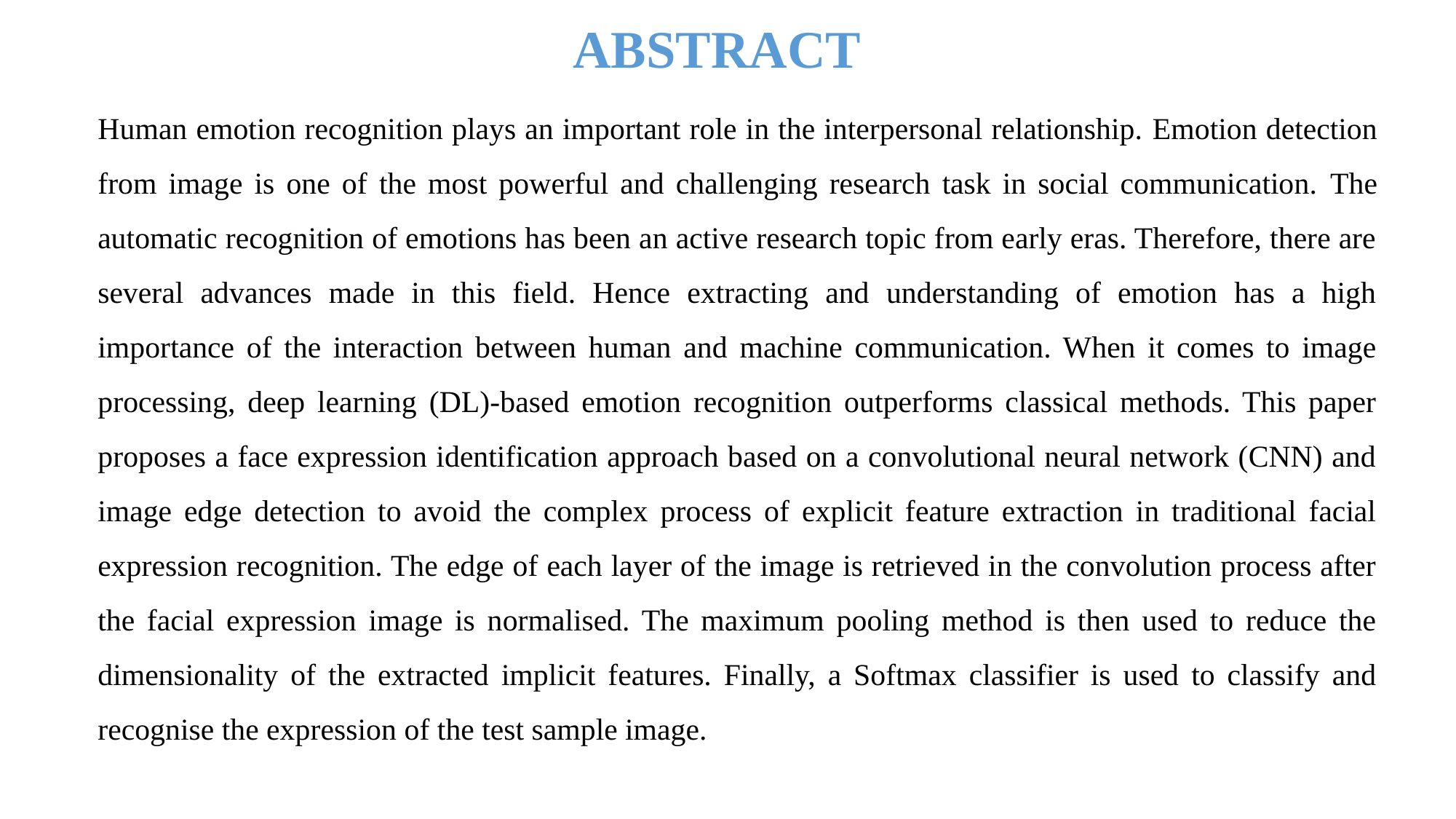

# ABSTRACT
Human emotion recognition plays an important role in the interpersonal relationship. Emotion detection from image is one of the most powerful and challenging research task in social communication. The automatic recognition of emotions has been an active research topic from early eras. Therefore, there are several advances made in this field. Hence extracting and understanding of emotion has a high importance of the interaction between human and machine communication. When it comes to image processing, deep learning (DL)-based emotion recognition outperforms classical methods. This paper proposes a face expression identification approach based on a convolutional neural network (CNN) and image edge detection to avoid the complex process of explicit feature extraction in traditional facial expression recognition. The edge of each layer of the image is retrieved in the convolution process after the facial expression image is normalised. The maximum pooling method is then used to reduce the dimensionality of the extracted implicit features. Finally, a Softmax classifier is used to classify and recognise the expression of the test sample image.